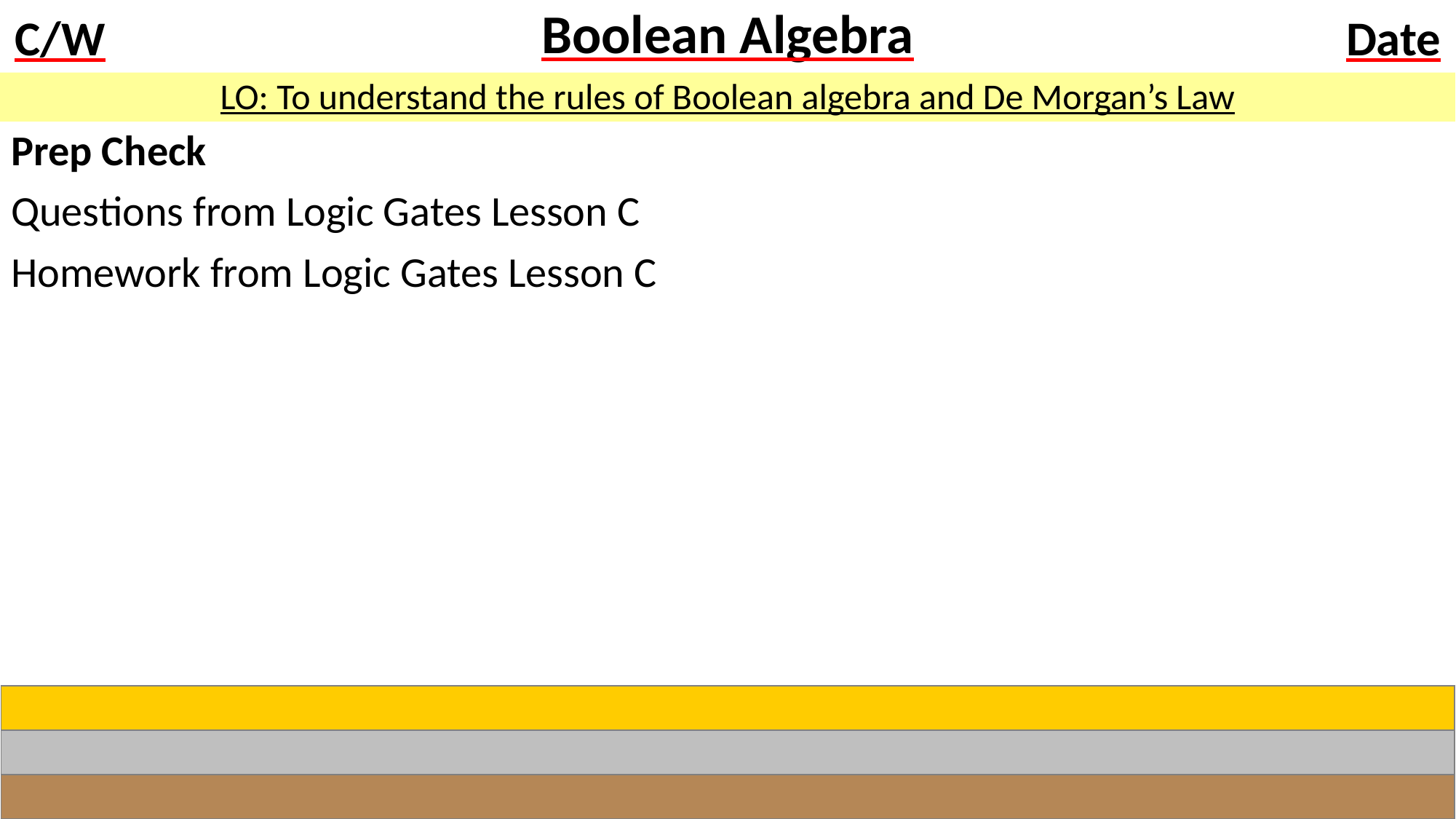

# Boolean Algebra
LO: To understand the rules of Boolean algebra and De Morgan’s Law

Prep Check
Questions from Logic Gates Lesson C
Homework from Logic Gates Lesson C